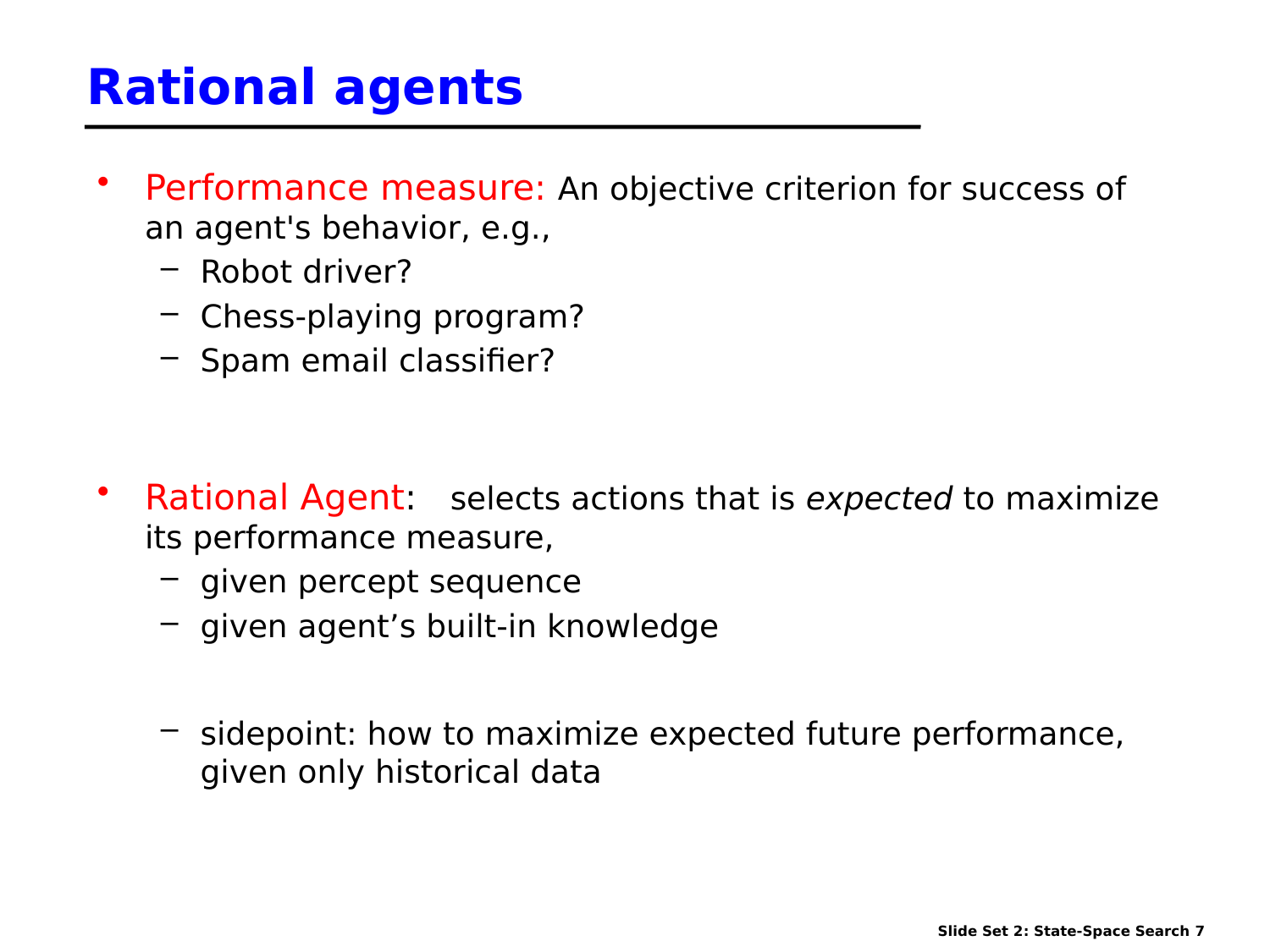

# Rational agents
Performance measure: An objective criterion for success of an agent's behavior, e.g.,
Robot driver?
Chess-playing program?
Spam email classifier?

Rational Agent:   selects actions that is expected to maximize its performance measure,
given percept sequence
given agent’s built-in knowledge

sidepoint: how to maximize expected future performance, given only historical data